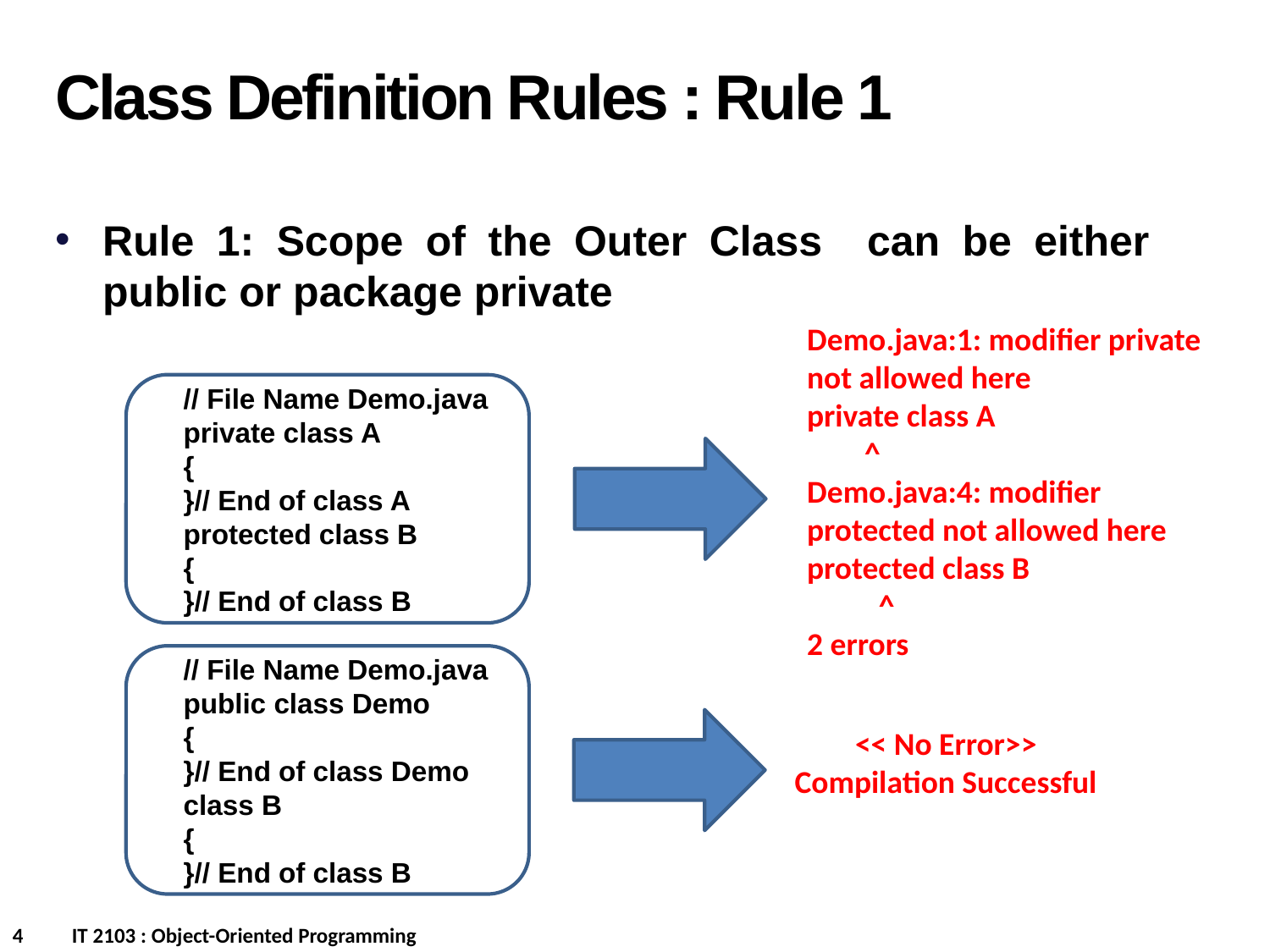

Class Definition Rules : Rule 1
Rule 1: Scope of the Outer Class  can be either  public or package private
Demo.java:1: modifier private not allowed here
private class A
        ^
Demo.java:4: modifier protected not allowed here
protected class B
          ^
2 errors

// File Name Demo.java
private class A
{
}// End of class A
protected class B
{
}// End of class B

// File Name Demo.java
public class Demo
{
}// End of class Demo
class B
{
}// End of class B

<< No Error>>
Compilation Successful